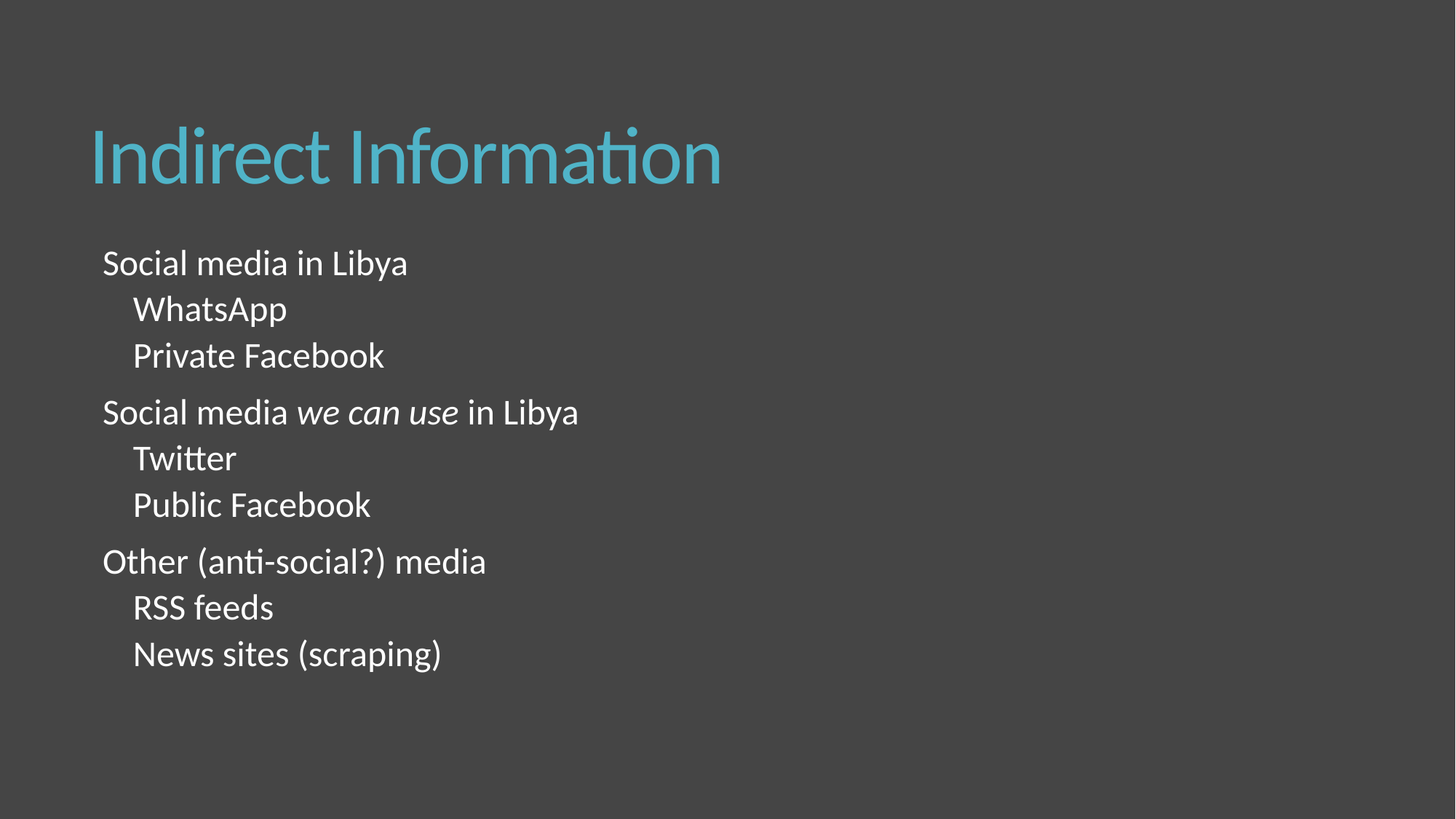

# Indirect Information
Social media in Libya
WhatsApp
Private Facebook
Social media we can use in Libya
Twitter
Public Facebook
Other (anti-social?) media
RSS feeds
News sites (scraping)